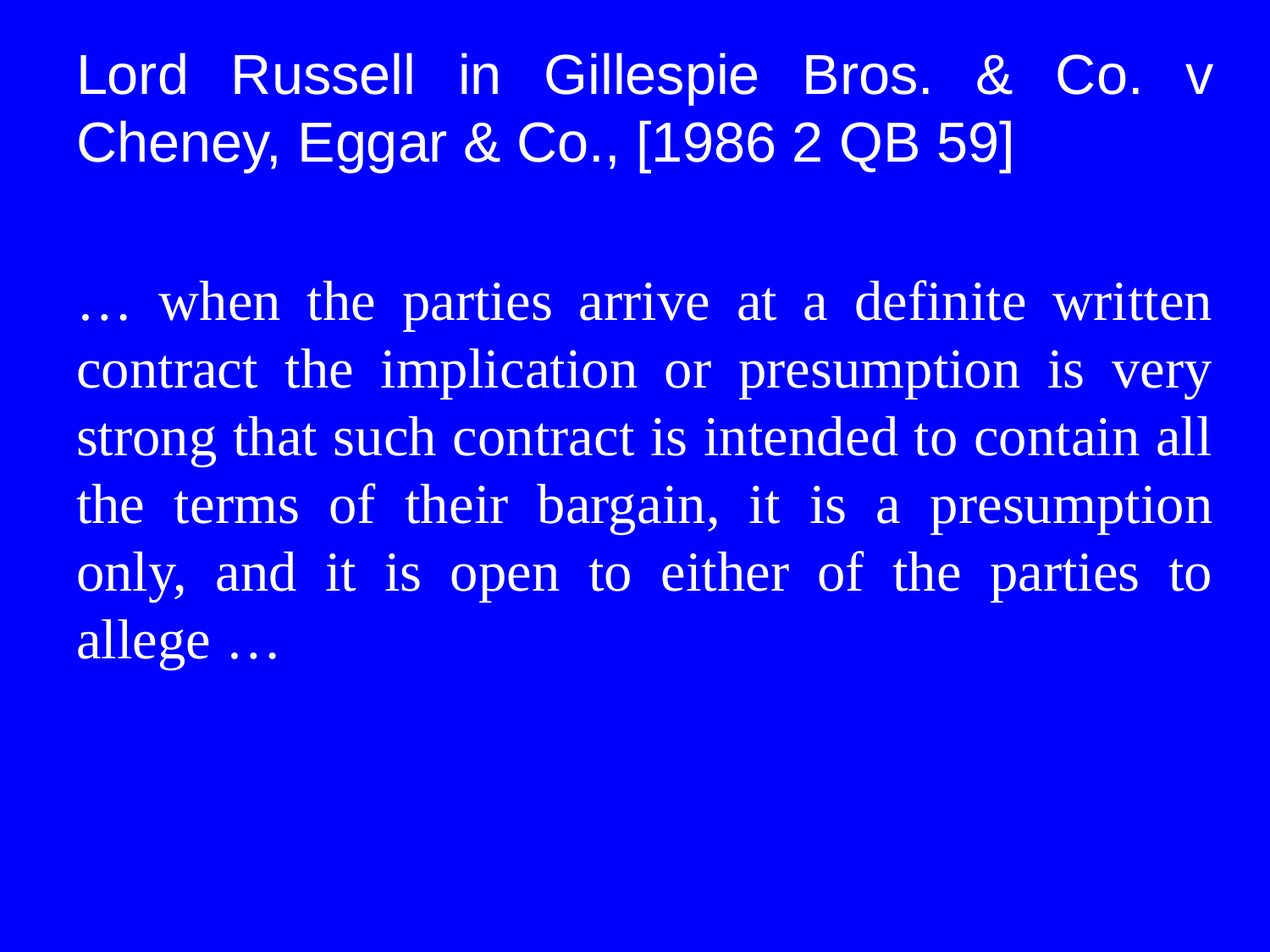

Lord Russell in Gillespie Bros. & Co. v Cheney, Eggar & Co., [1986 2 QB 59]

… when the parties arrive at a definite written contract the implication or presumption is very strong that such contract is intended to contain all the terms of their bargain, it is a presumption only, and it is open to either of the parties to allege …